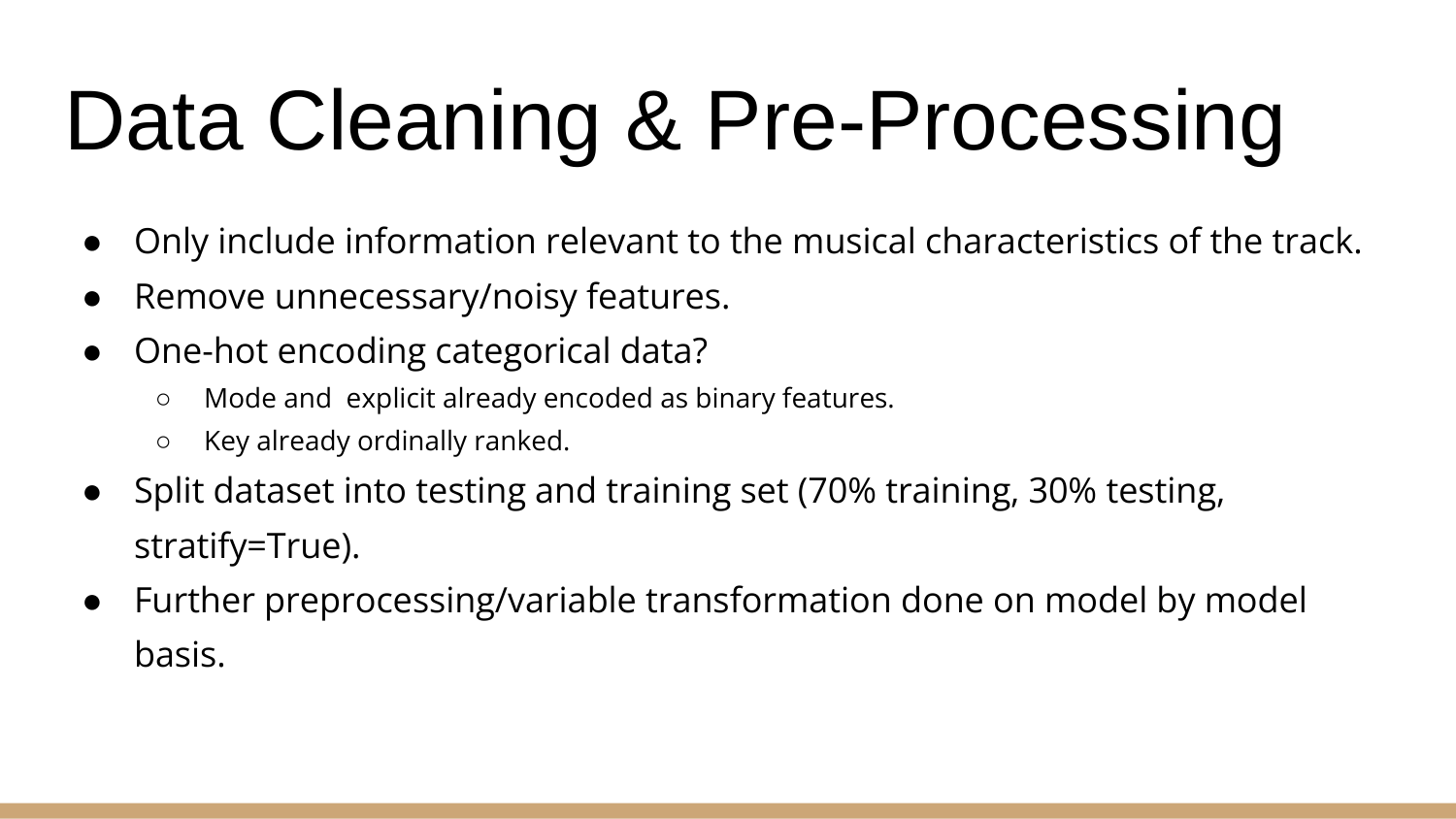

# Data Cleaning & Pre-Processing
Only include information relevant to the musical characteristics of the track.
Remove unnecessary/noisy features.
One-hot encoding categorical data?
Mode and  explicit already encoded as binary features.
Key already ordinally ranked.
Split dataset into testing and training set (70% training, 30% testing, stratify=True).
Further preprocessing/variable transformation done on model by model basis.